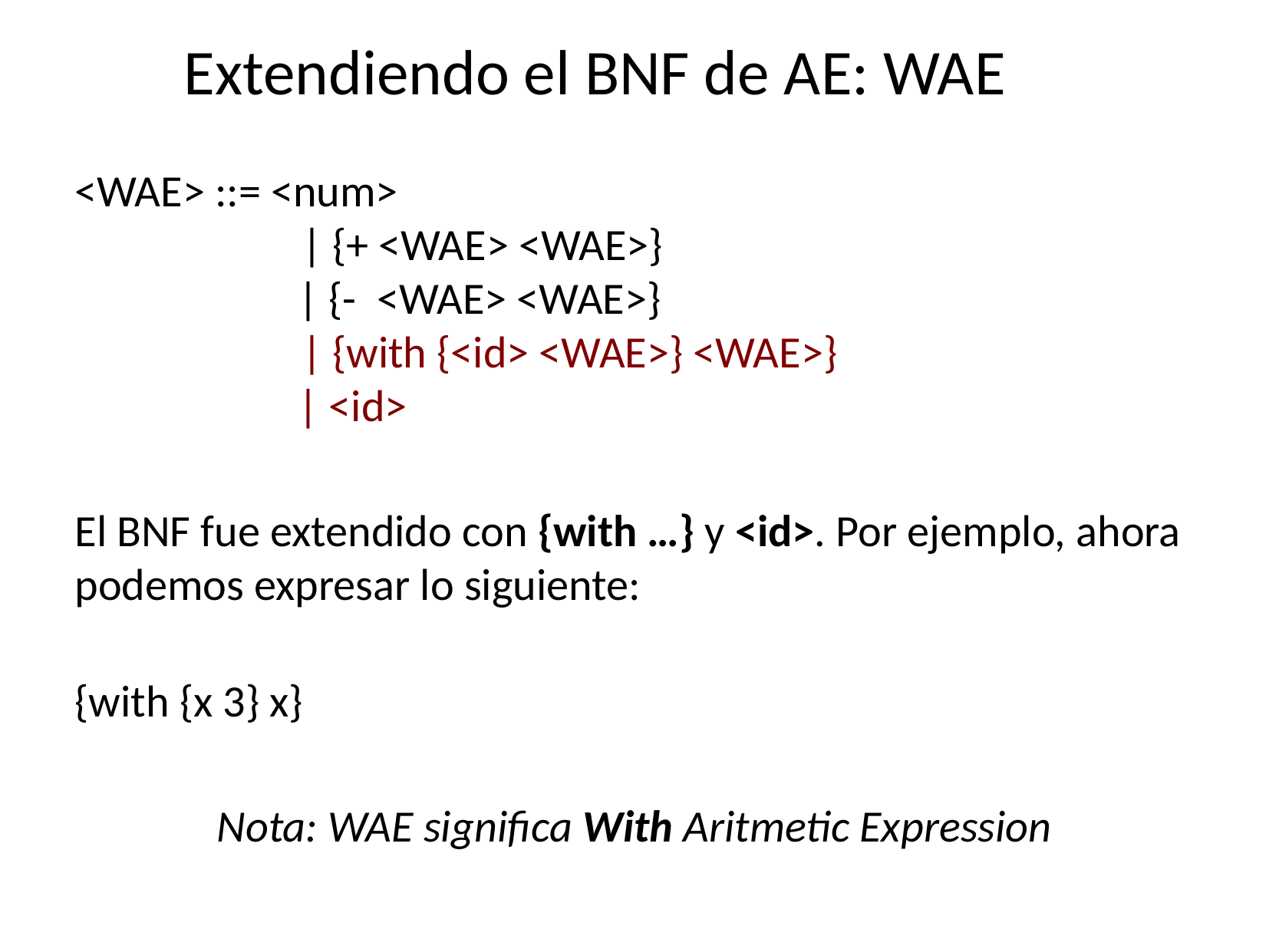

Extendiendo el BNF de AE: WAE
<WAE> ::= <num>
	           | {+ <WAE> <WAE>}
                      | {-  <WAE> <WAE>}
	           | {with {<id> <WAE>} <WAE>}
                      | <id>

El BNF fue extendido con {with …} y <id>. Por ejemplo, ahora podemos expresar lo siguiente:
{with {x 3} x}

Nota: WAE significa With Aritmetic Expression